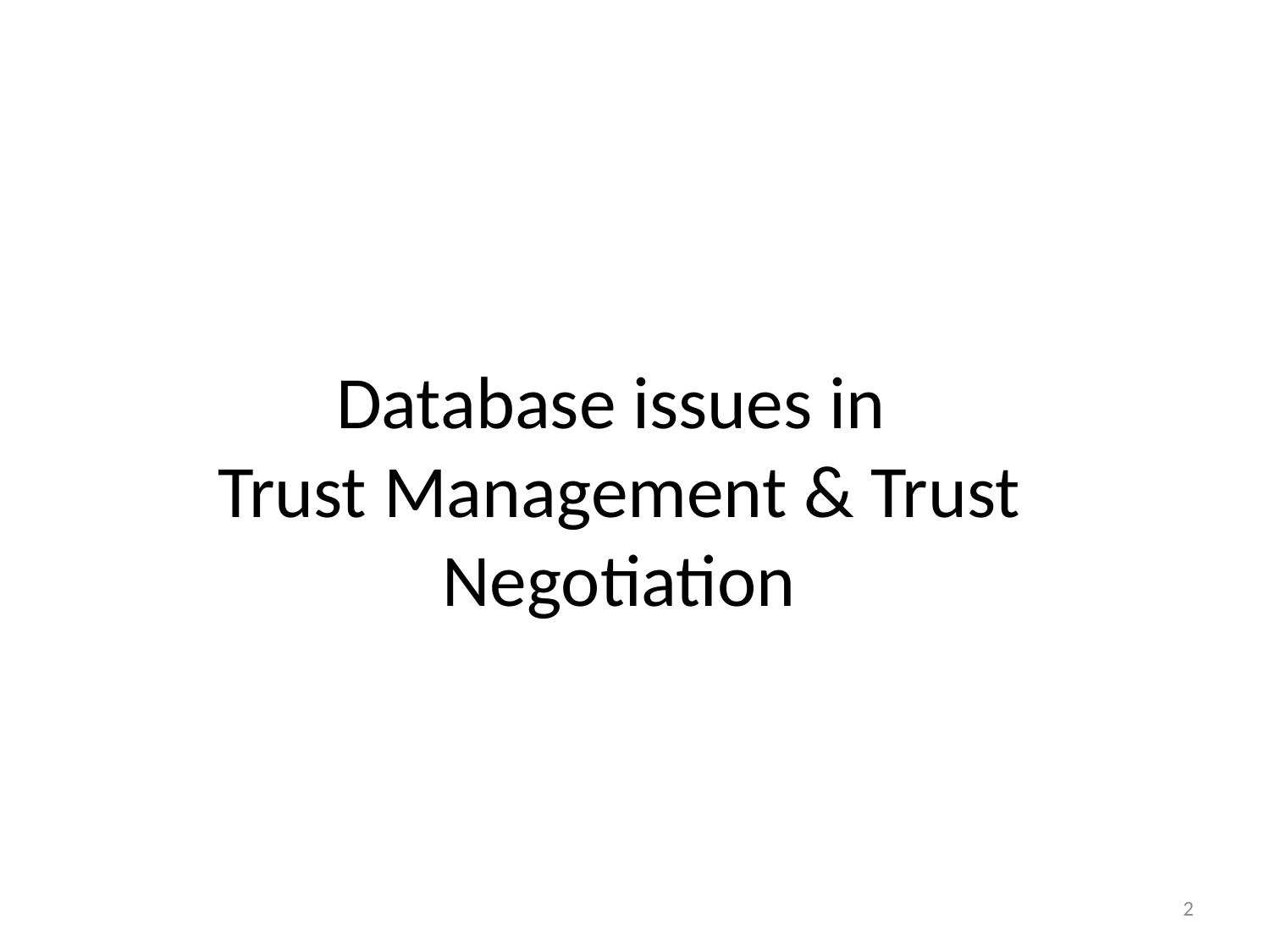

# Database issues in Trust Management & Trust Negotiation
2